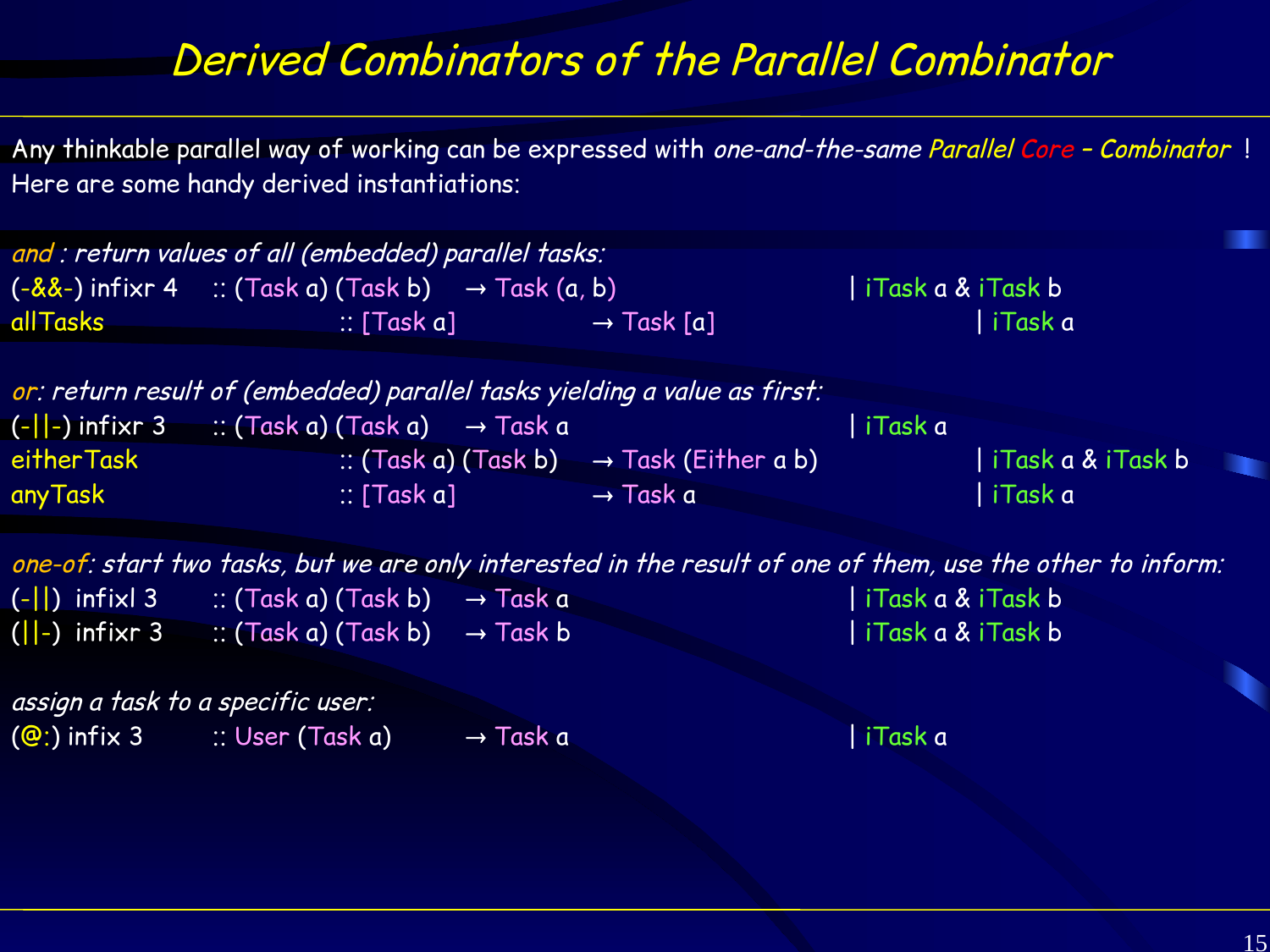

# Derived Combinators of the Parallel Combinator
Any thinkable parallel way of working can be expressed with one-and-the-same Parallel Core – Combinator  !
Here are some handy derived instantiations:

and : return values of all (embedded) parallel tasks:
(-&&-) infixr 4 	:: (Task a) (Task b) 	→ Task (a, b)		| iTask a & iTask b
allTasks 		:: [Task a] 		→ Task [a] 		| iTask a

or: return result of (embedded) parallel tasks yielding a value as first:
(-||-) infixr 3 	:: (Task a) (Task a) 	→ Task a 			| iTask a
eitherTask		:: (Task a) (Task b) 	→ Task (Either a b)		| iTask a & iTask b
anyTask		:: [Task a]		→ Task a			| iTask a

one-of: start two tasks, but we are only interested in the result of one of them, use the other to inform:
(-||)  infixl 3	:: (Task a) (Task b) 	→ Task a 			| iTask a & iTask b
(||-)  infixr 3	:: (Task a) (Task b)	→ Task b			| iTask a & iTask b

assign a task to a specific user:
(@:) infix 3 	:: User (Task a) 	→ Task a 			| iTask a

15